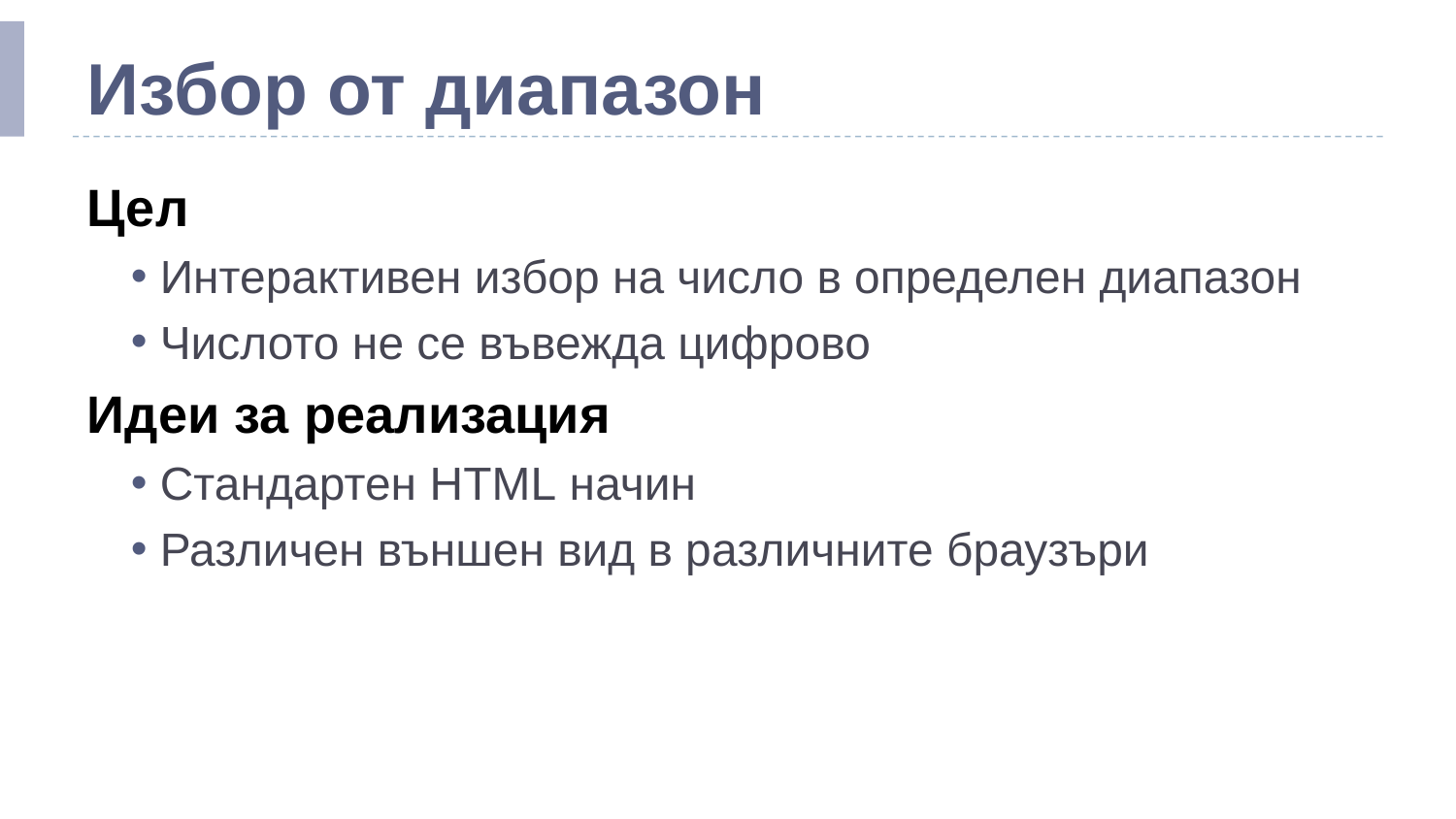

# Избор от диапазон
Цел
Интерактивен избор на число в определен диапазон
Числото не се въвежда цифрово
Идеи за реализация
Стандартен HTML начин
Различен външен вид в различните браузъри